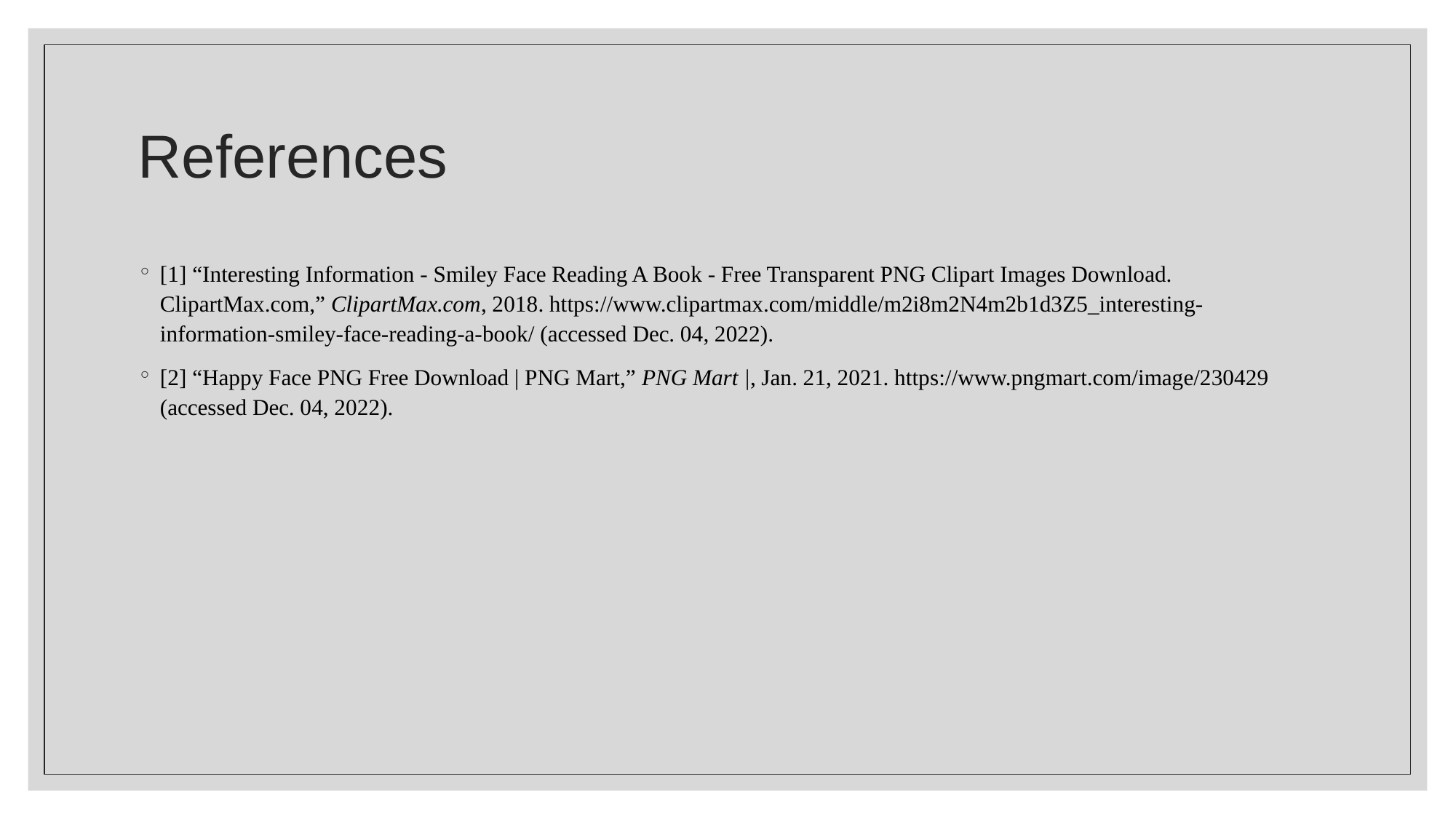

# References
[1] “Interesting Information - Smiley Face Reading A Book - Free Transparent PNG Clipart Images Download. ClipartMax.com,” ClipartMax.com, 2018. https://www.clipartmax.com/middle/m2i8m2N4m2b1d3Z5_interesting-information-smiley-face-reading-a-book/ (accessed Dec. 04, 2022).
[2] “Happy Face PNG Free Download | PNG Mart,” PNG Mart |, Jan. 21, 2021. https://www.pngmart.com/image/230429 (accessed Dec. 04, 2022).